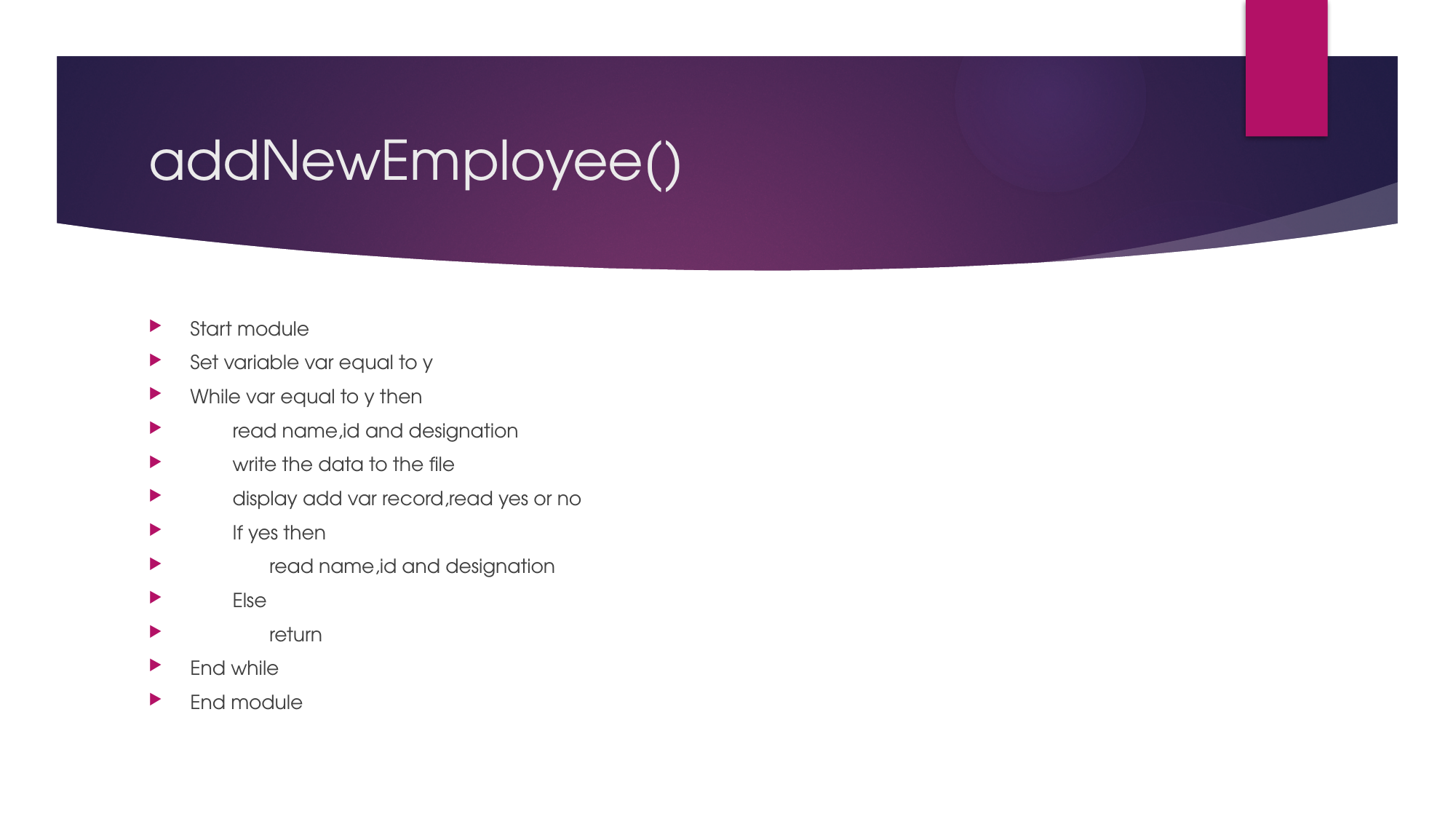

# addNewEmployee()
Start module
Set variable var equal to y
While var equal to y then
        read name,id and designation
        write the data to the file
        display add var record,read yes or no
        If yes then
               read name,id and designation
        Else
               return
End while
End module